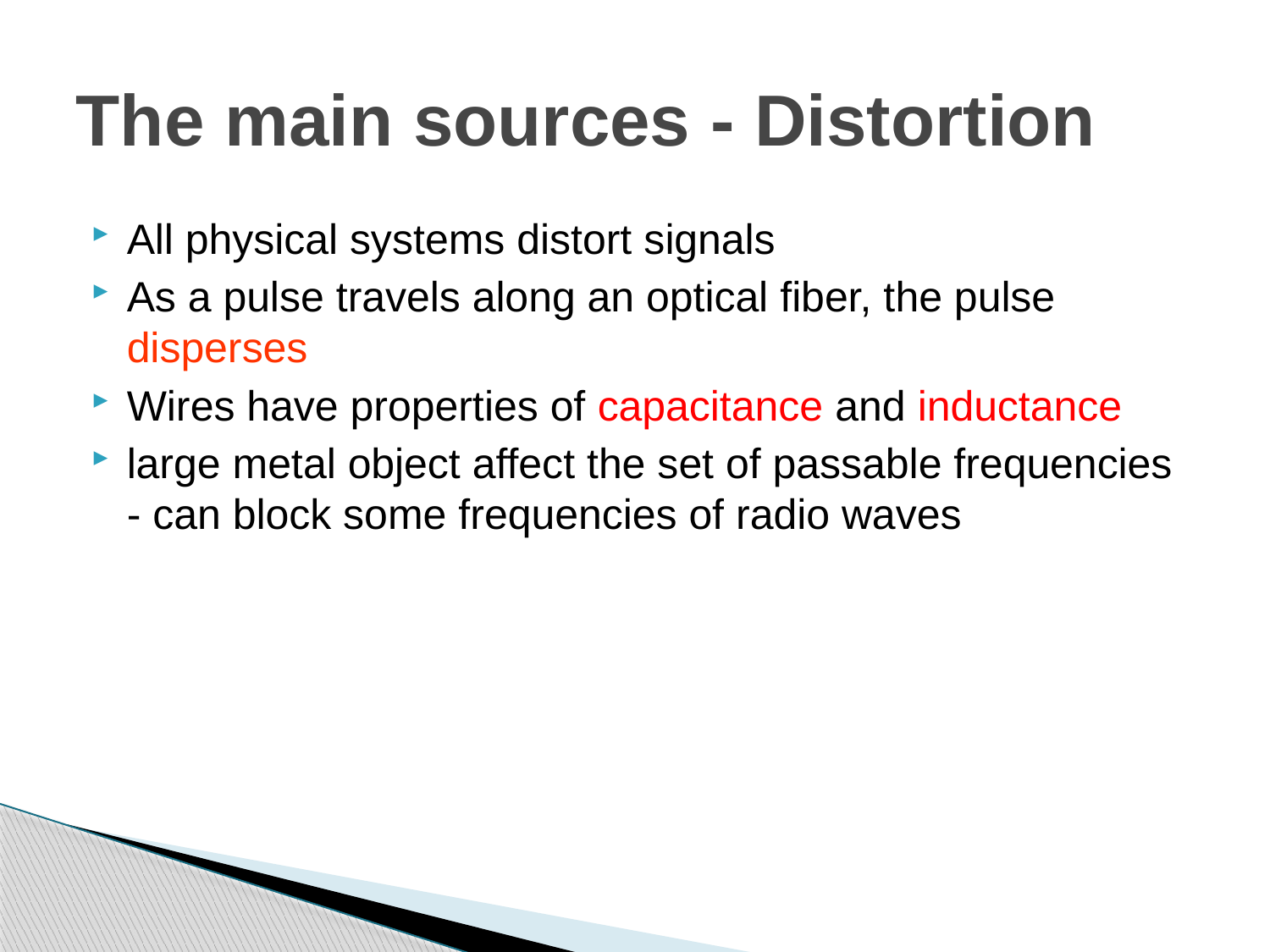

# The main sources - Distortion
All physical systems distort signals
As a pulse travels along an optical fiber, the pulse disperses
Wires have properties of capacitance and inductance
large metal object affect the set of passable frequencies - can block some frequencies of radio waves